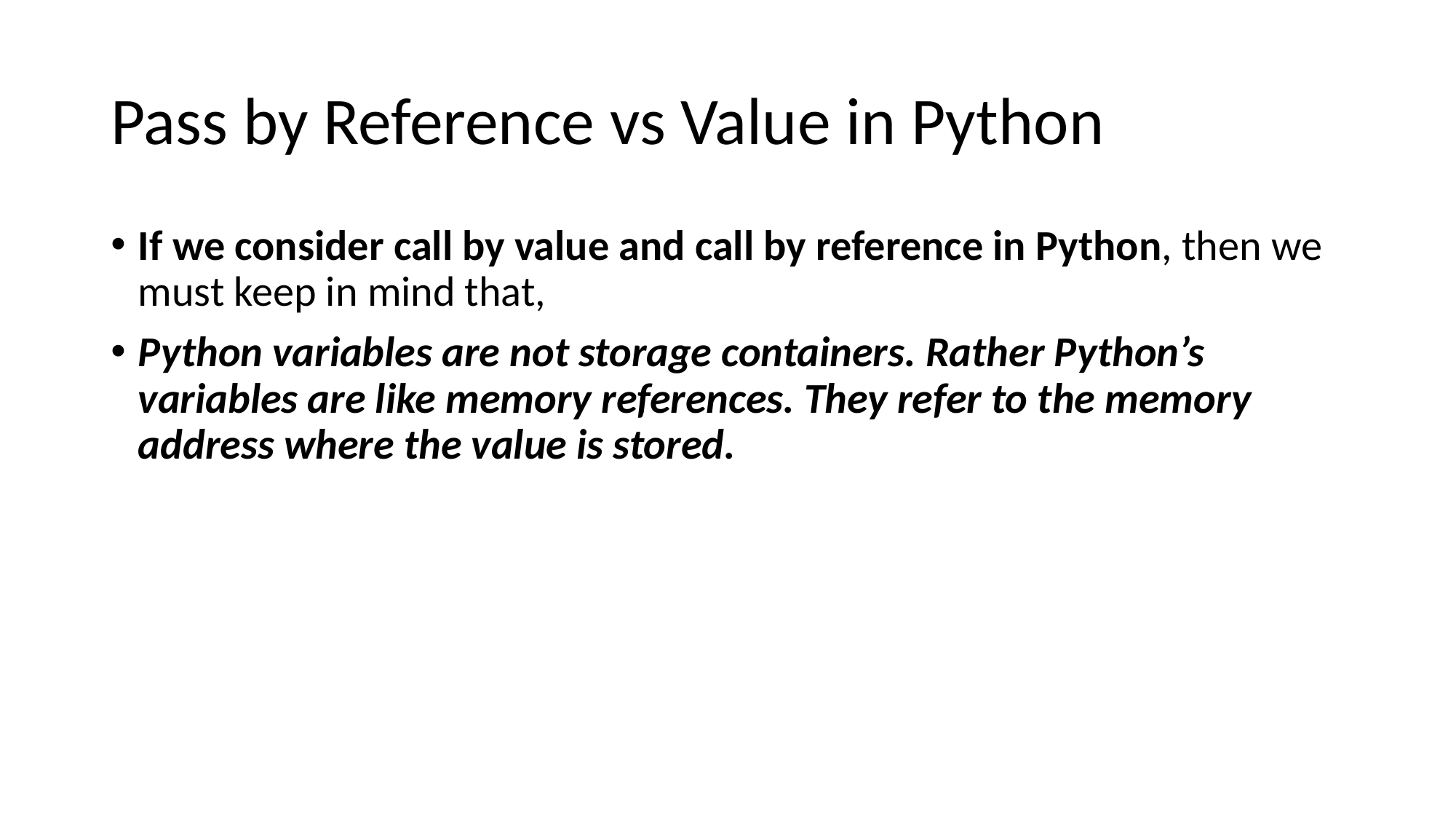

# Pass by Reference vs Value in Python
If we consider call by value and call by reference in Python, then we must keep in mind that,
Python variables are not storage containers. Rather Python’s variables are like memory references. They refer to the memory address where the value is stored.